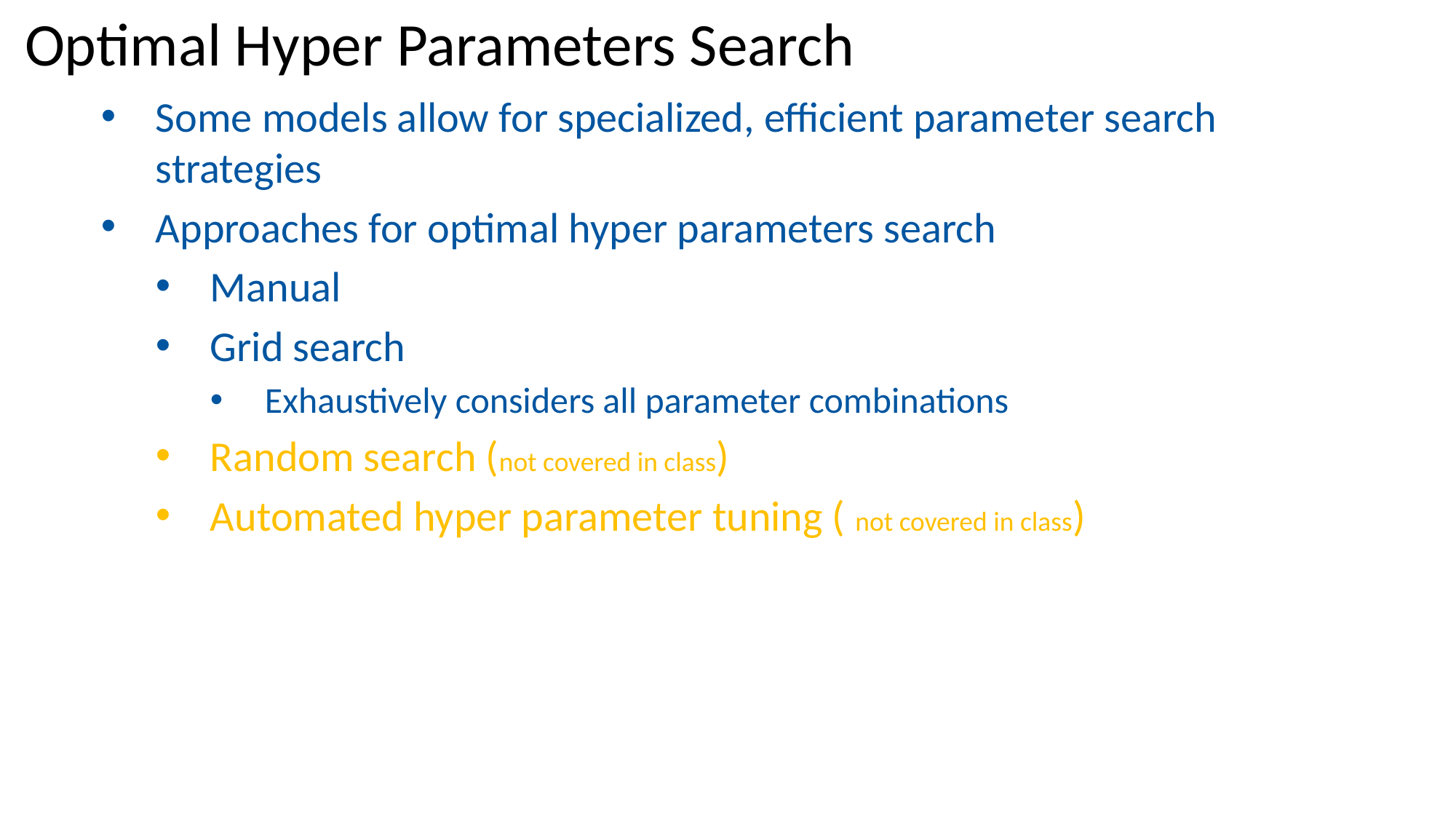

Optimal Hyper Parameters Search
Some models allow for specialized, efficient parameter search strategies
Approaches for optimal hyper parameters search
Manual
Grid search
Exhaustively considers all parameter combinations
Random search (not covered in class)
Automated hyper parameter tuning ( not covered in class)